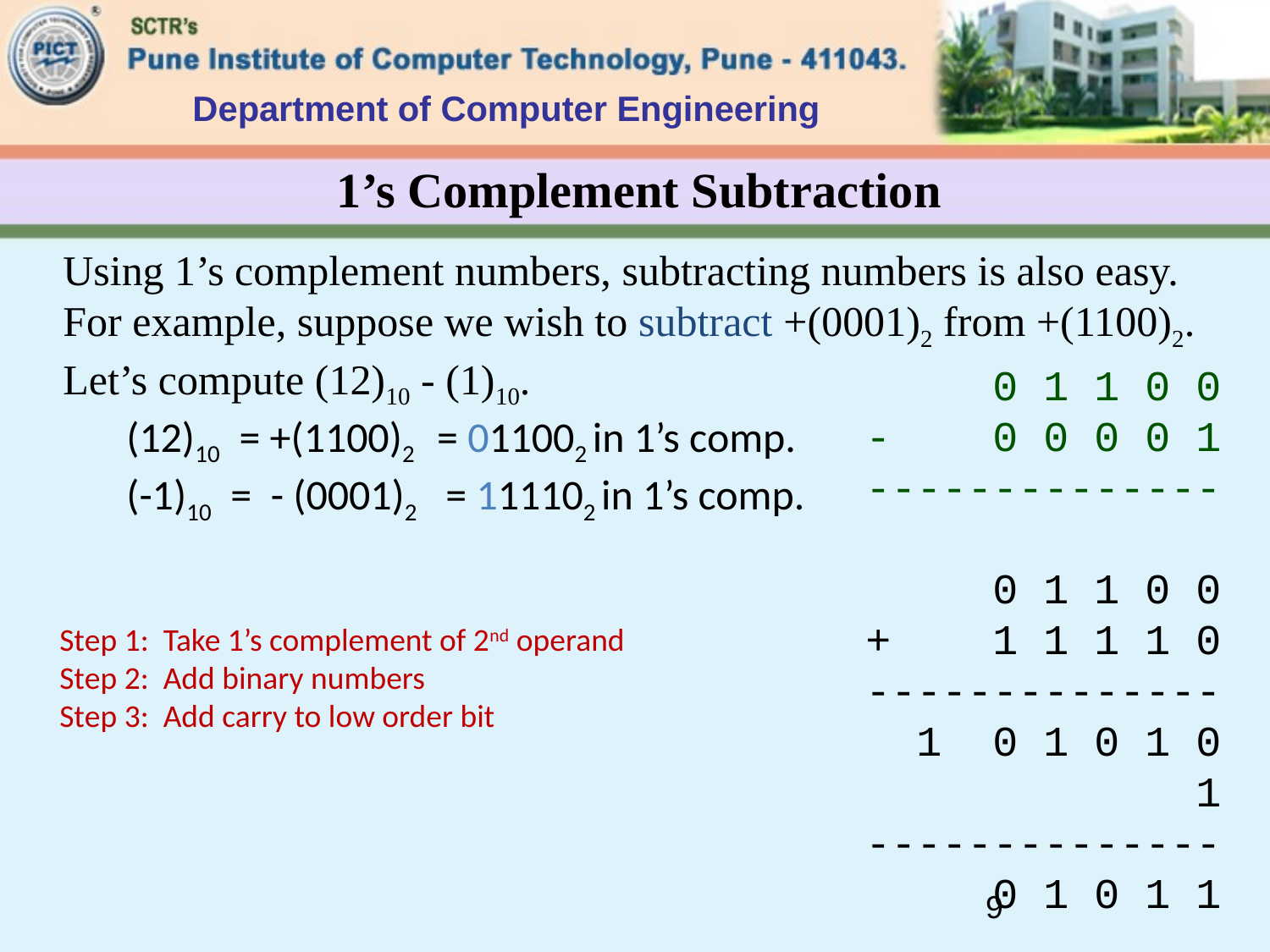

Department of Computer Engineering
# 1’s Complement Subtraction
Using 1’s complement numbers, subtracting numbers is also easy.
For example, suppose we wish to subtract +(0001)2 from +(1100)2.
Let’s compute (12)10 - (1)10.
(12)10  = +(1100)2    = 011002 in 1’s comp.
(-1)10  =  - (0001)2   = 111102 in 1’s comp.

	0 1 1 0 0
-	0 0 0 0 1
--------------

     0 1 1 0 0
+	1 1 1 1 0
--------------
  1  0 1 0 1 0
             1
--------------
     0 1 0 1 1

Step 1:  Take 1’s complement of 2nd operand
Step 2:  Add binary numbers
Step 3:  Add carry to low order bit
9